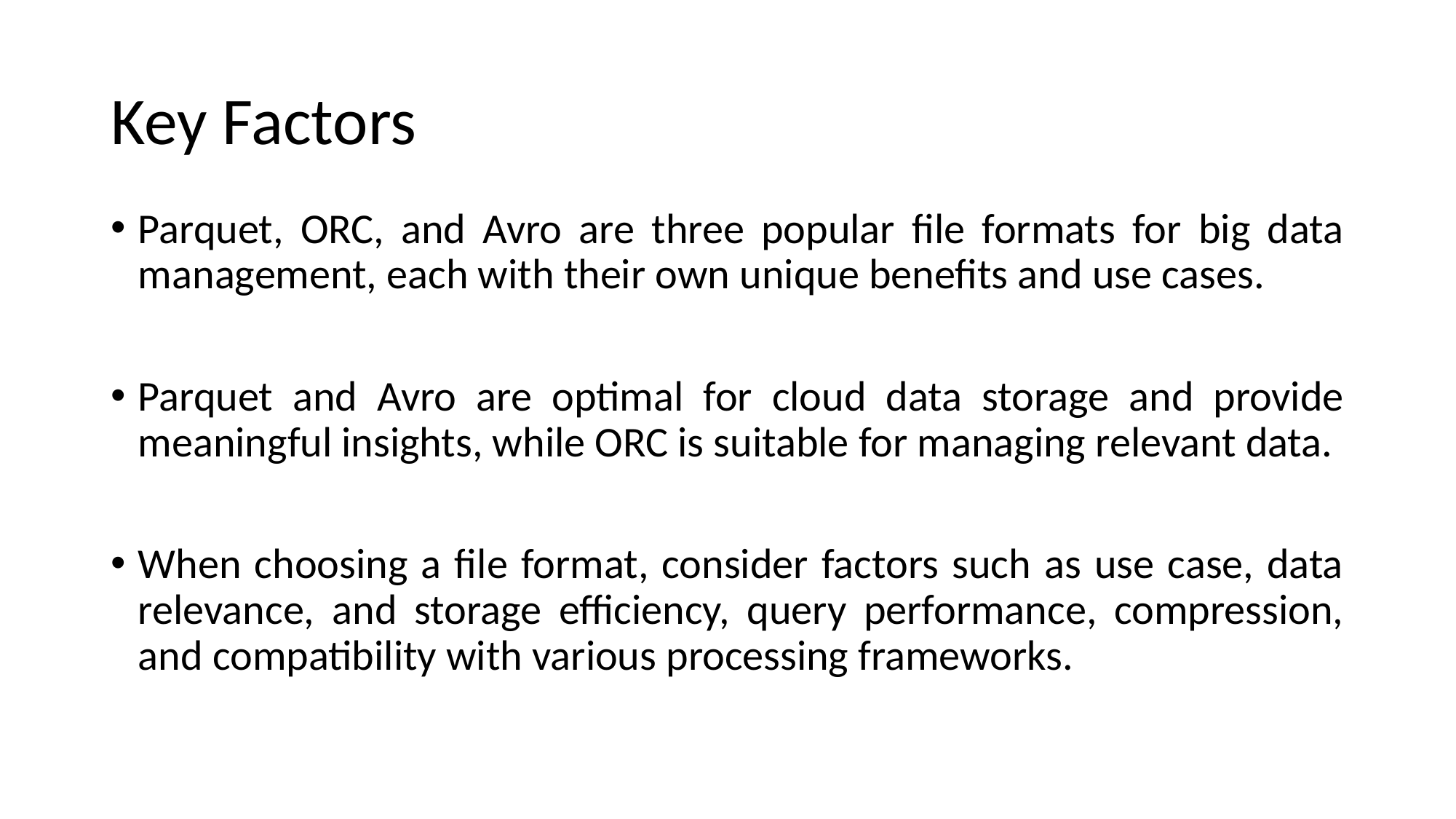

# Key Factors
Parquet, ORC, and Avro are three popular file formats for big data management, each with their own unique benefits and use cases.

Parquet and Avro are optimal for cloud data storage and provide meaningful insights, while ORC is suitable for managing relevant data.

When choosing a file format, consider factors such as use case, data relevance, and storage efficiency, query performance, compression, and compatibility with various processing frameworks.